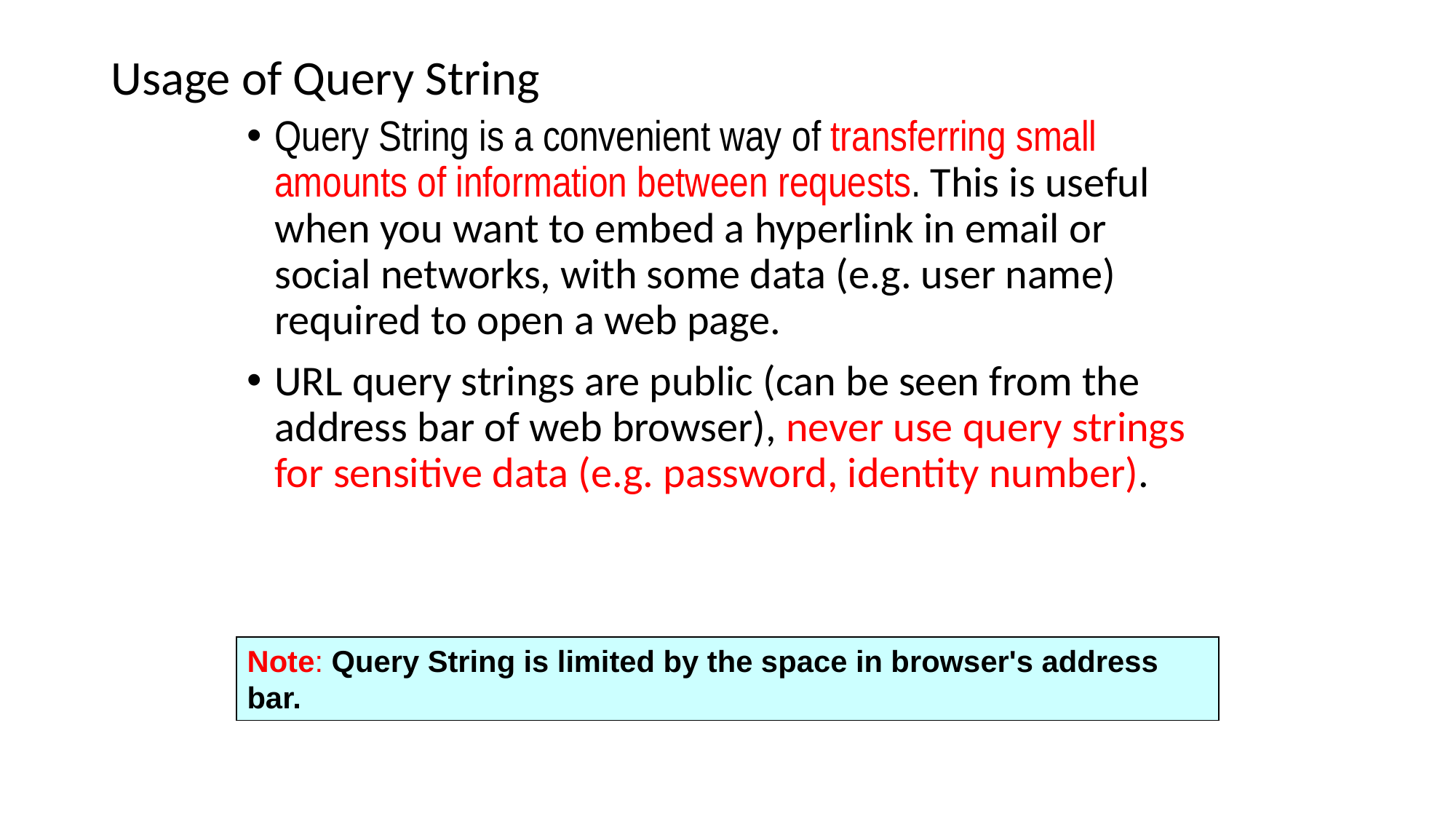

# Usage of Query String
Query String is a convenient way of transferring small amounts of information between requests. This is useful when you want to embed a hyperlink in email or social networks, with some data (e.g. user name) required to open a web page.
URL query strings are public (can be seen from the address bar of web browser), never use query strings for sensitive data (e.g. password, identity number).
Note: Query String is limited by the space in browser's address bar.